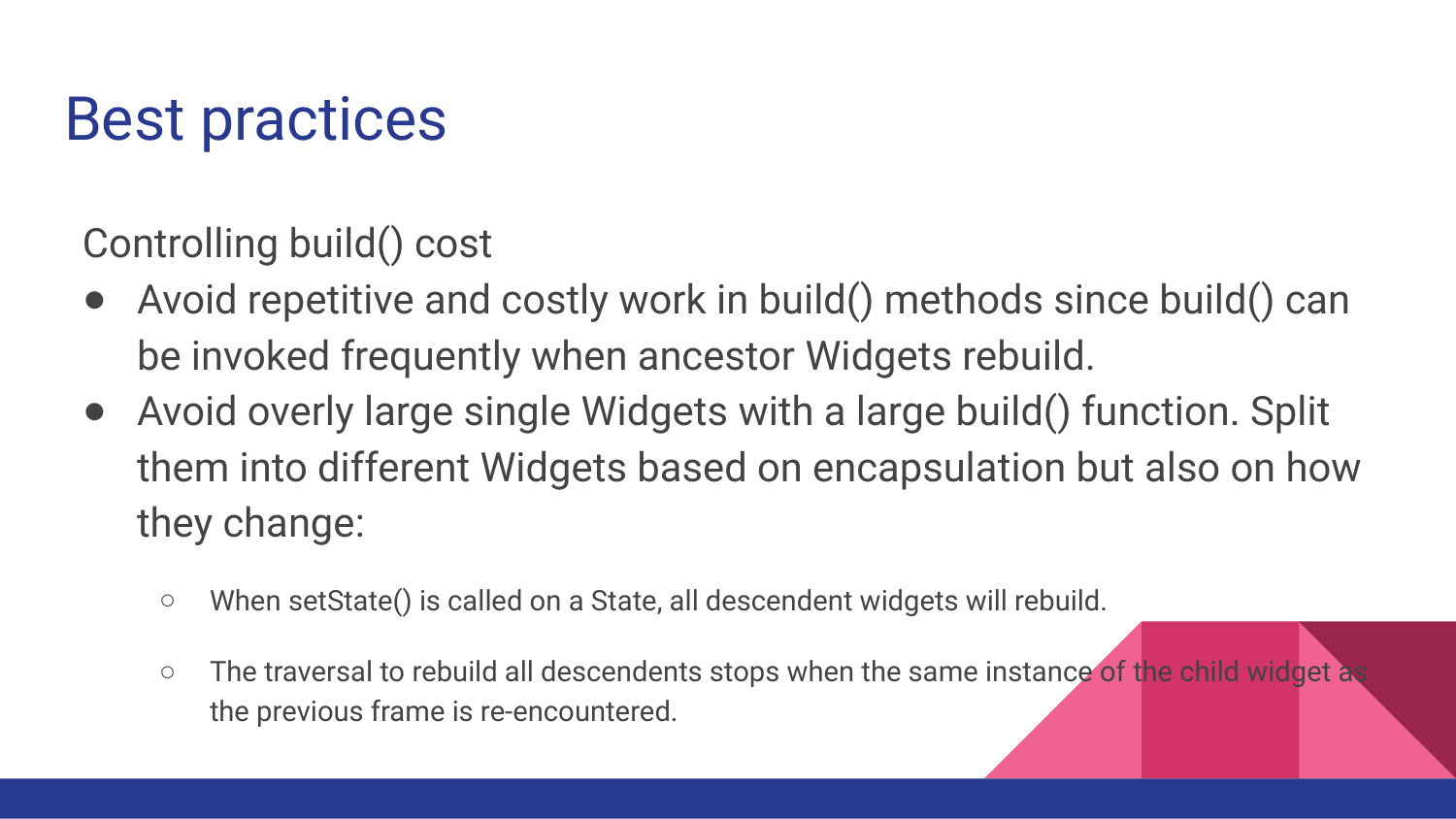

# Best practices
Controlling build() cost
Avoid repetitive and costly work in build() methods since build() can be invoked frequently when ancestor Widgets rebuild.
Avoid overly large single Widgets with a large build() function. Split them into different Widgets based on encapsulation but also on how they change:
When setState() is called on a State, all descendent widgets will rebuild.
The traversal to rebuild all descendents stops when the same instance of the child widget as the previous frame is re-encountered.